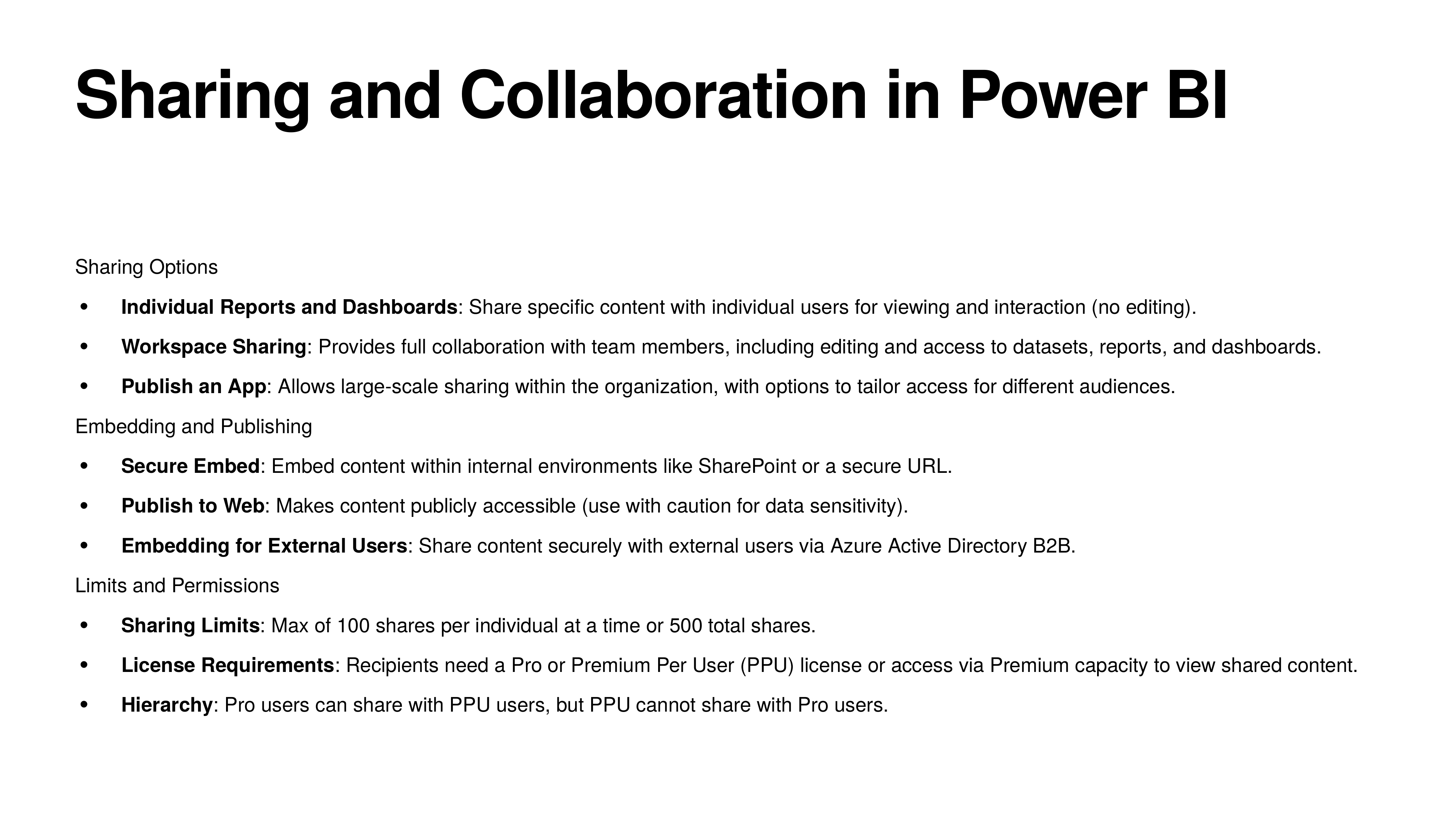

# Sharing and Collaboration in Power BI

Sharing Options
Individual Reports and Dashboards: Share specific content with individual users for viewing and interaction (no editing).
Workspace Sharing: Provides full collaboration with team members, including editing and access to datasets, reports, and dashboards.
Publish an App: Allows large-scale sharing within the organization, with options to tailor access for different audiences.
Embedding and Publishing
Secure Embed: Embed content within internal environments like SharePoint or a secure URL.
Publish to Web: Makes content publicly accessible (use with caution for data sensitivity).
Embedding for External Users: Share content securely with external users via Azure Active Directory B2B.
Limits and Permissions
Sharing Limits: Max of 100 shares per individual at a time or 500 total shares.
License Requirements: Recipients need a Pro or Premium Per User (PPU) license or access via Premium capacity to view shared content.
Hierarchy: Pro users can share with PPU users, but PPU cannot share with Pro users.